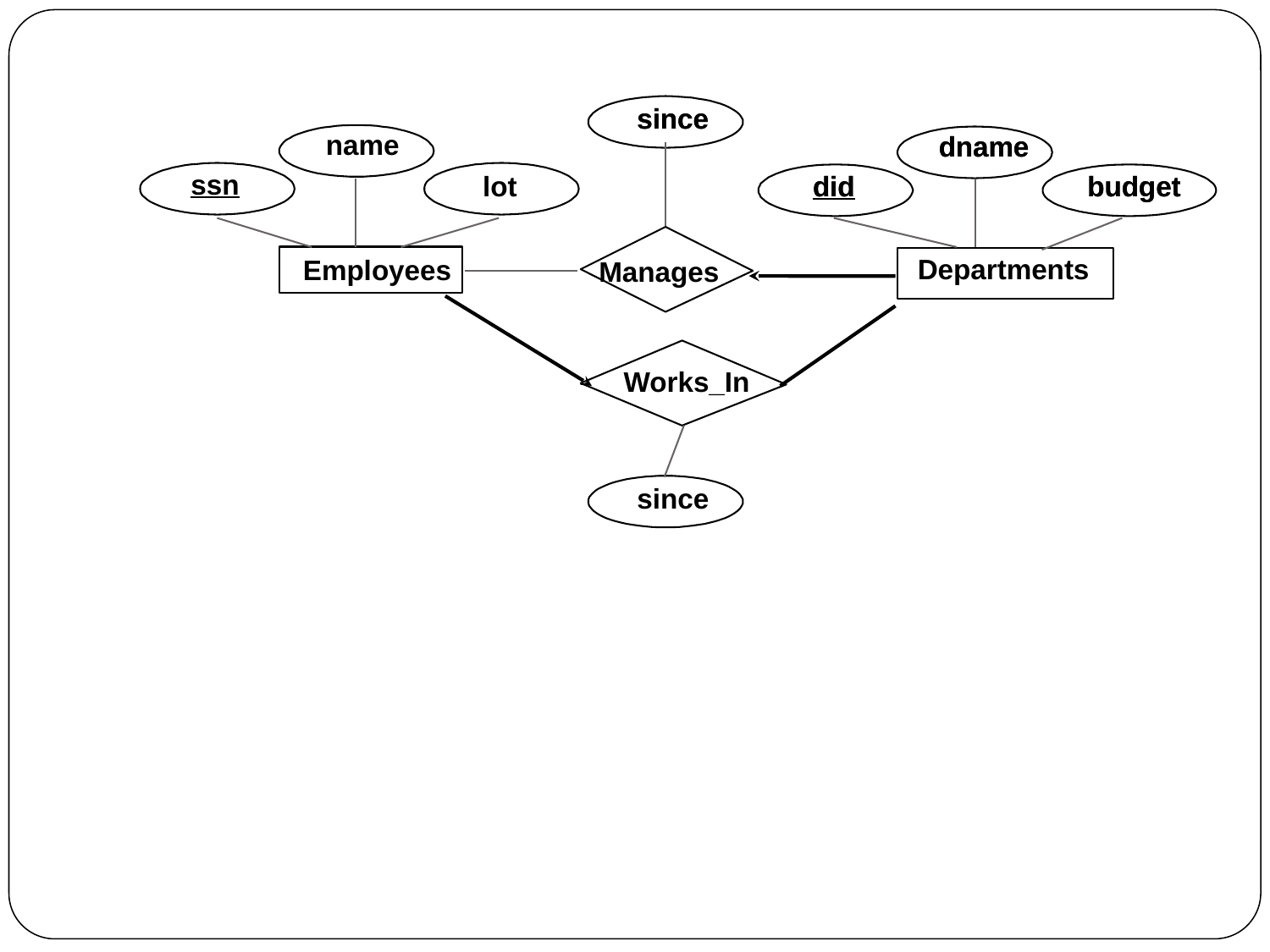

since
since

name
dname
dname

ssn
did
did
budget
budget
lot

Departments
Employees

Manages

Works_In

since